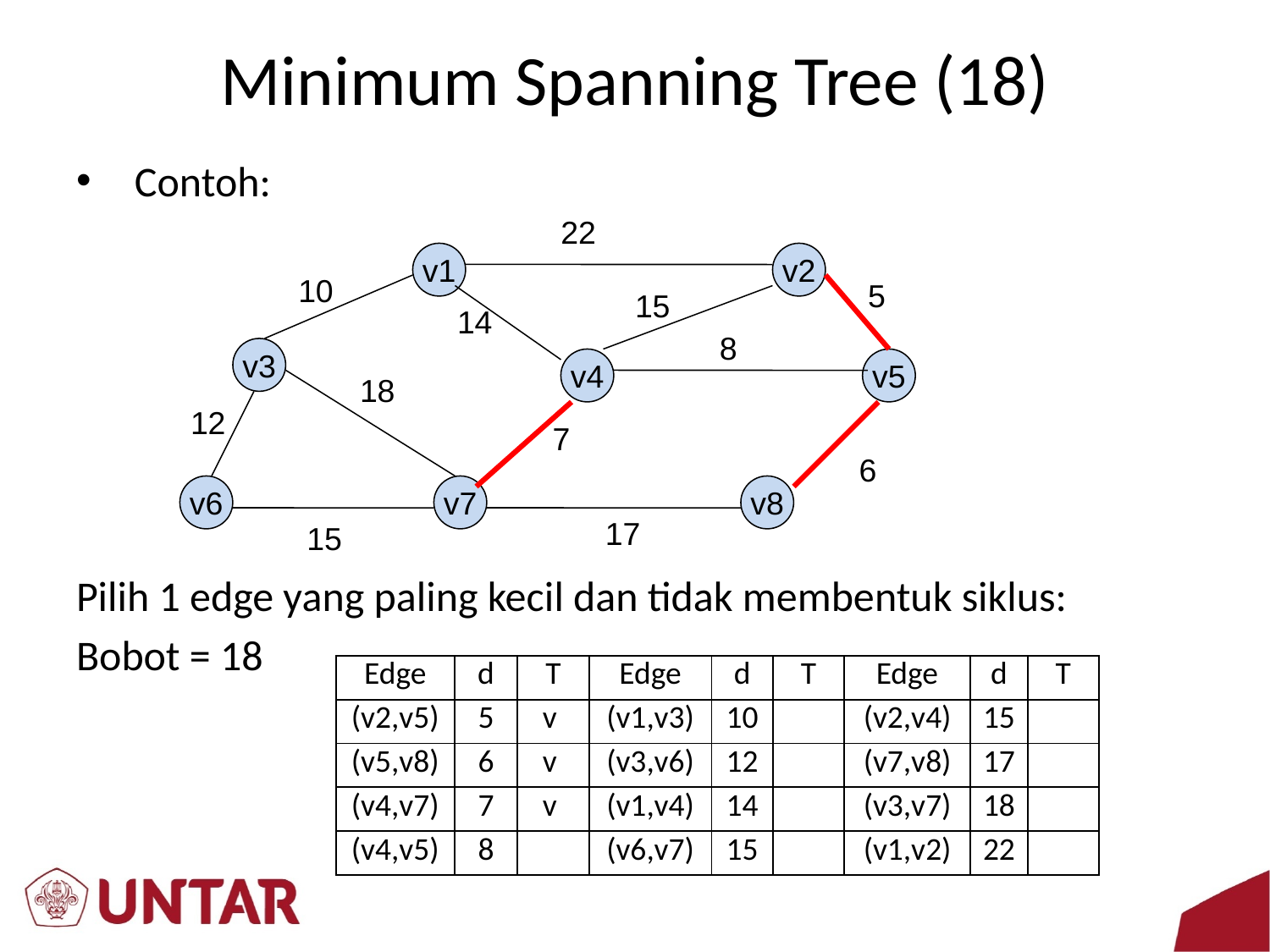

# Minimum Spanning Tree (18)
Contoh:

Pilih 1 edge yang paling kecil dan tidak membentuk siklus:
Bobot = 18
22
v1
v2
10

5

15

14
8
v3
v4
v5
18

12

7
6
v6
v7
v8

17
15
| Edge | d | T | Edge | d | T | Edge | d | T |
| --- | --- | --- | --- | --- | --- | --- | --- | --- |
| (v2,v5) | 5 | v | (v1,v3) | 10 |  | (v2,v4) | 15 |  |
| (v5,v8) | 6 | v | (v3,v6) | 12 |  | (v7,v8) | 17 |  |
| (v4,v7) | 7 | v | (v1,v4) | 14 |  | (v3,v7) | 18 |  |
| (v4,v5) | 8 |  | (v6,v7) | 15 |  | (v1,v2) | 22 |  |